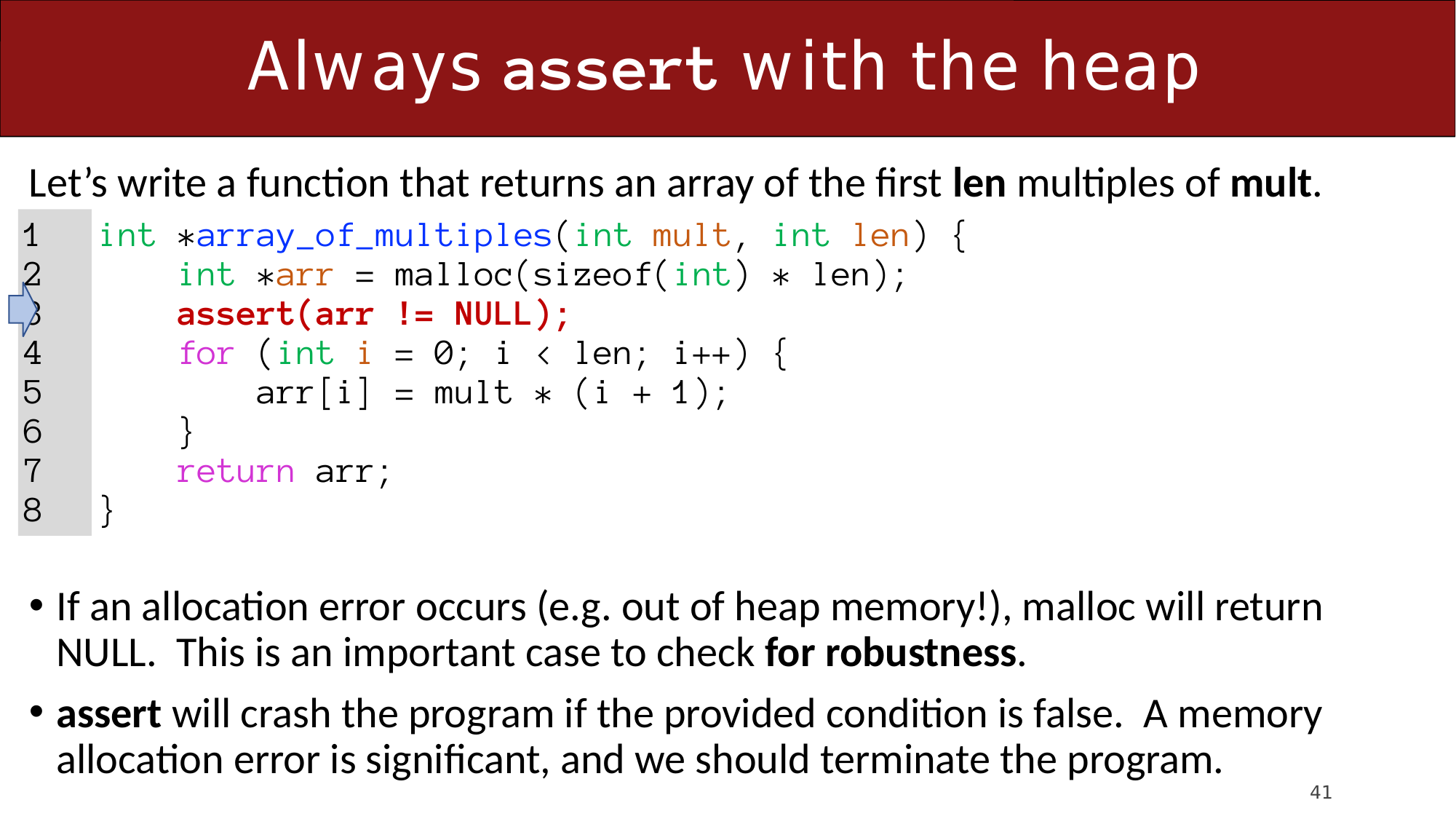

# Always assert with the heap
Let’s write a function that returns an array of the first len multiples of mult.
int *array_of_multiples(int mult, int len) {
    int *arr = malloc(sizeof(int) * len);
    assert(arr != NULL);
    for (int i = 0; i < len; i++) {
        arr[i] = mult * (i + 1);
    }
    return arr;
}
If an allocation error occurs (e.g. out of heap memory!), malloc will return NULL.  This is an important case to check for robustness.
assert will crash the program if the provided condition is false.  A memory allocation error is significant, and we should terminate the program.
1
2
3
4
5
6
7
8